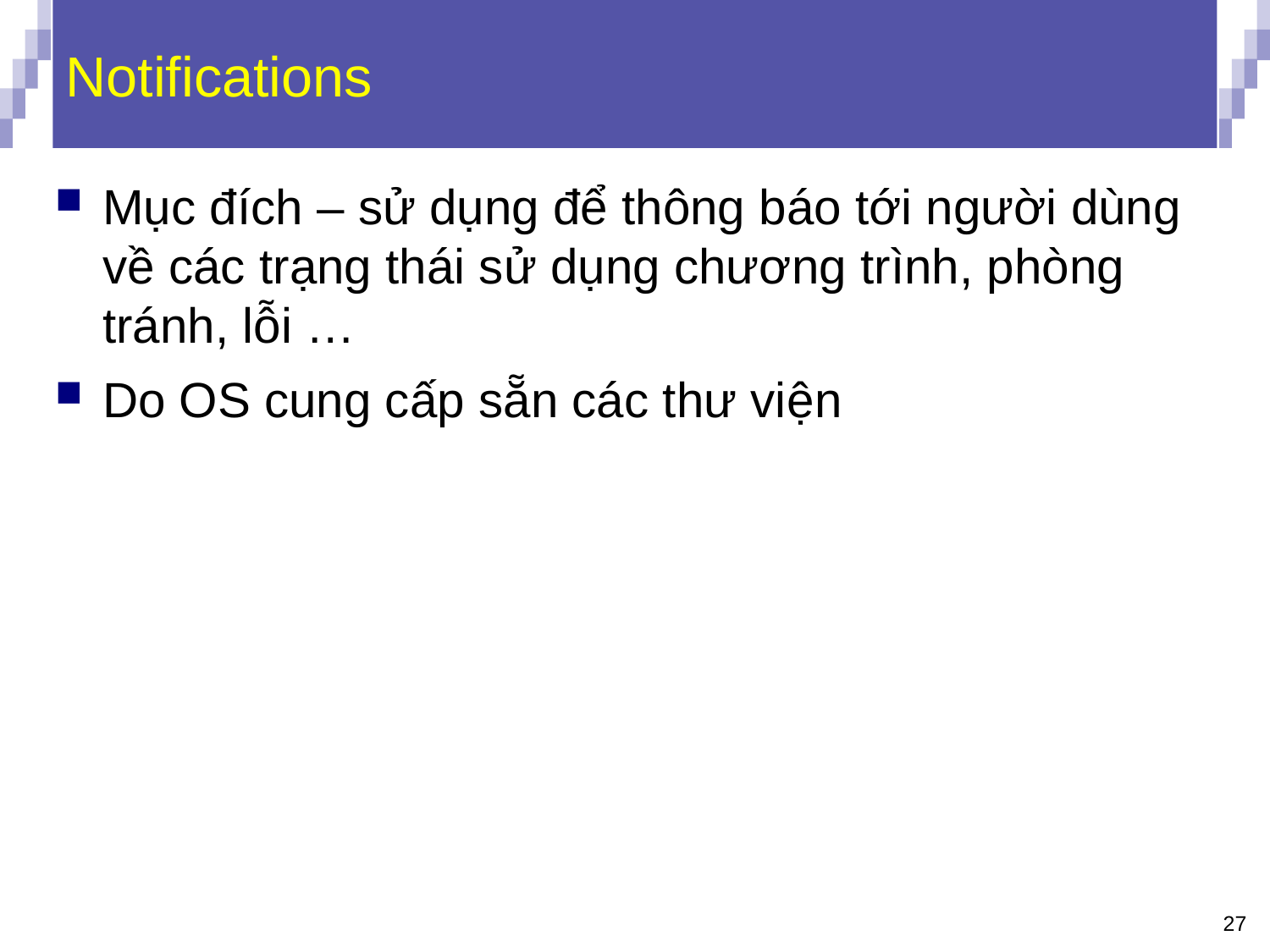

# Notifications
Mục đích – sử dụng để thông báo tới người dùng về các trạng thái sử dụng chương trình, phòng tránh, lỗi …
Do OS cung cấp sẵn các thư viện
27